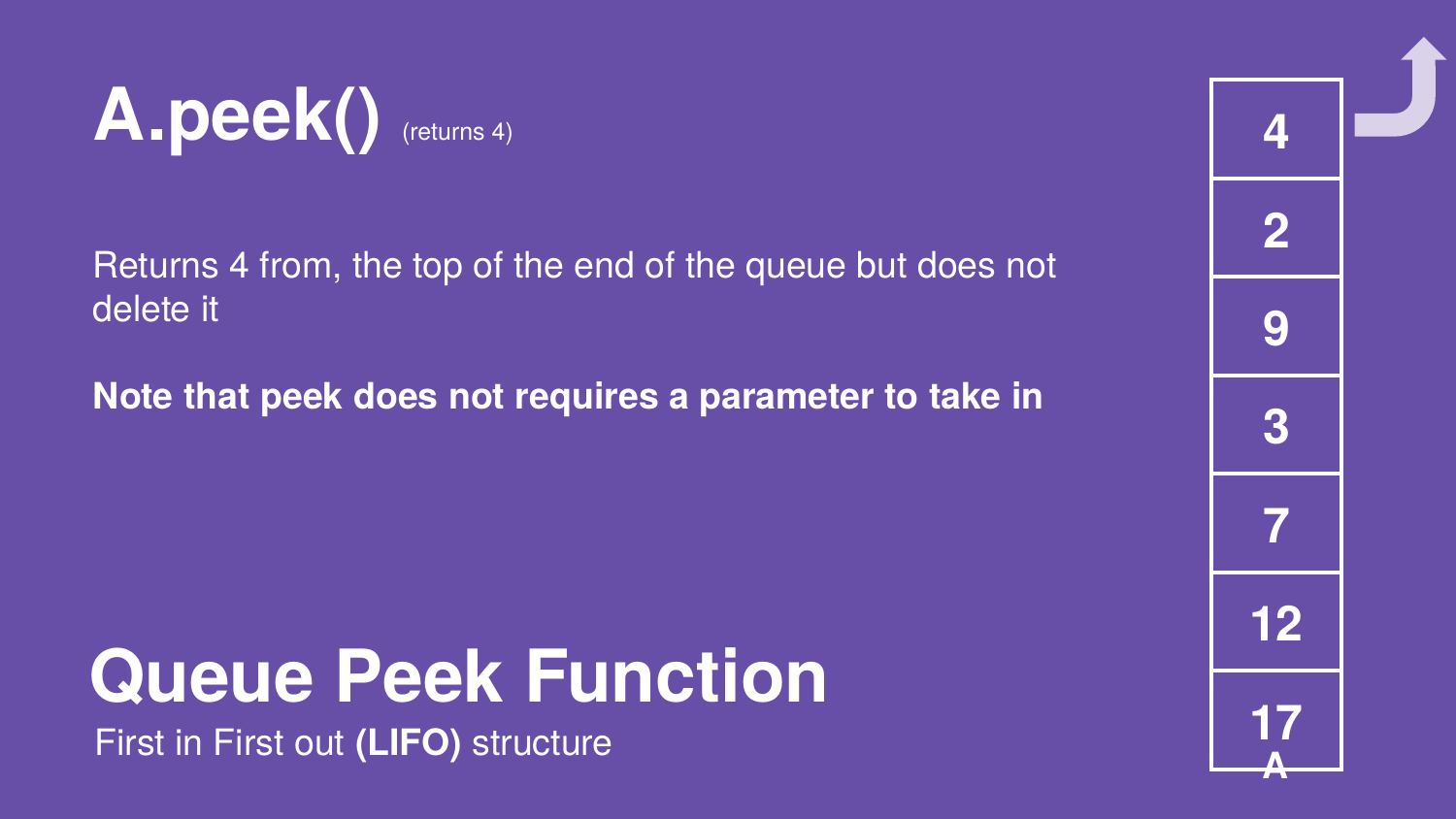

A.peek() (returns 4)

Returns 4 from, the top of the end of the queue but does not delete it

Note that peek does not requires a parameter to take in
| 4 |
| --- |
| 2 |
| 9 |
| 3 |
| 7 |
| 12 |
| 17 |
Queue Peek Function
First in First out (LIFO) structure
A